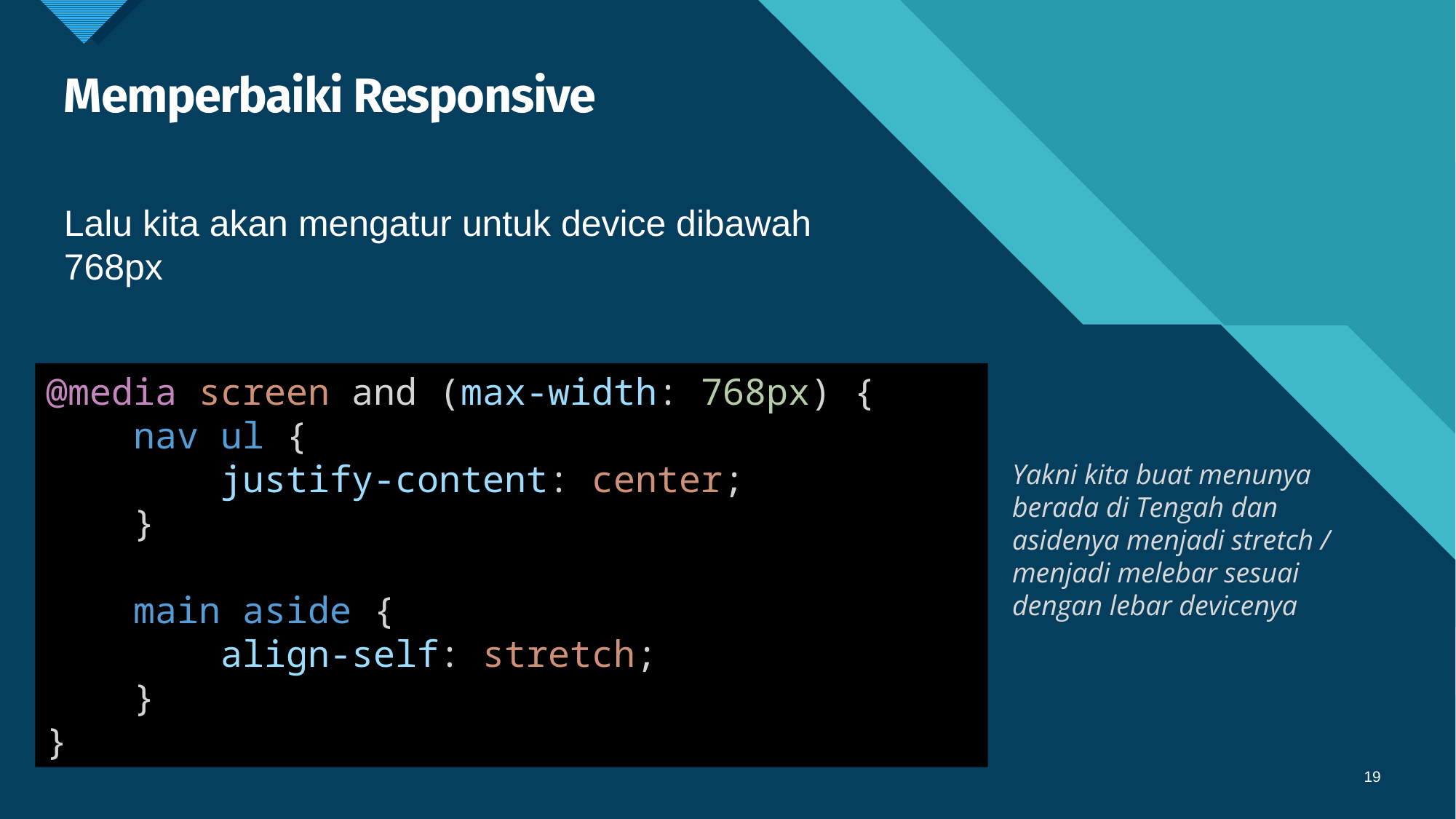

# Memperbaiki Responsive
Lalu kita akan mengatur untuk device dibawah 768px
@media screen and (max-width: 768px) {
    nav ul {
        justify-content: center;
    }
    main aside {
        align-self: stretch;
    }
}
Yakni kita buat menunya berada di Tengah dan asidenya menjadi stretch / menjadi melebar sesuai dengan lebar devicenya
19